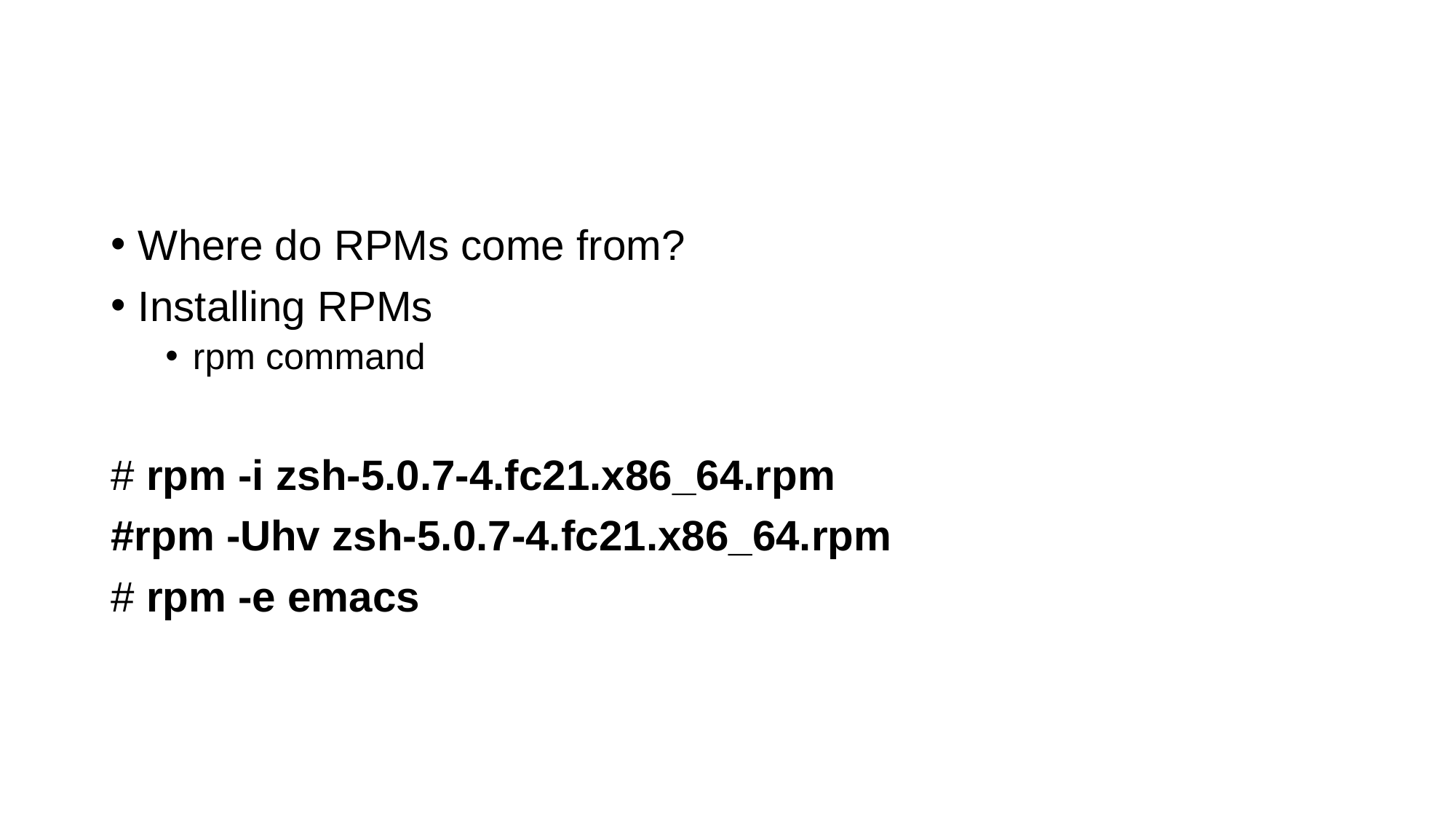

#
Where do RPMs come from?
Installing RPMs
rpm command

# rpm -i zsh-5.0.7-4.fc21.x86_64.rpm
#rpm -Uhv zsh-5.0.7-4.fc21.x86_64.rpm
# rpm -e emacs